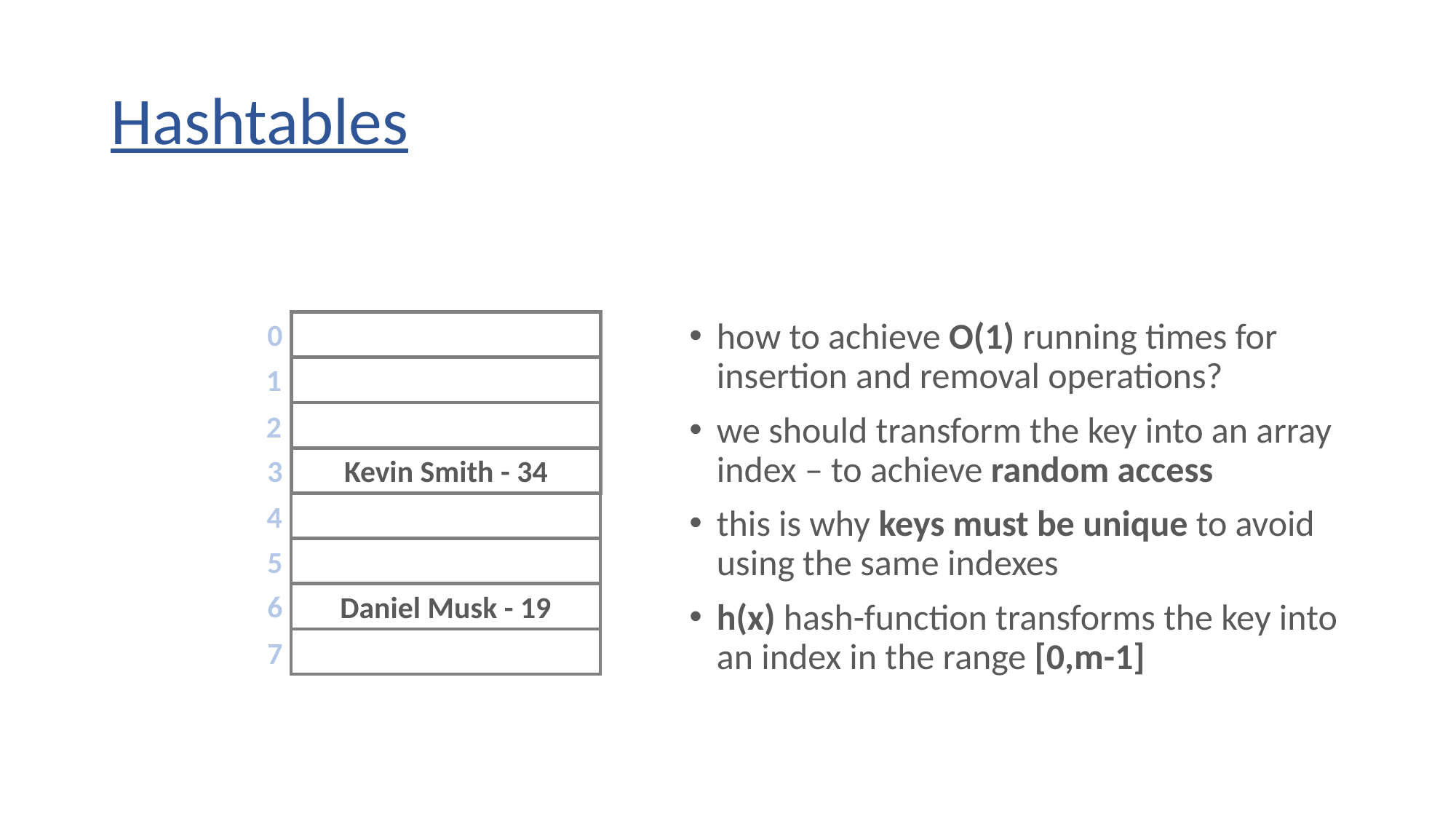

# Hashtables
0
45
how to achieve O(1) running times for insertion and removal operations?
we should transform the key into an array index – to achieve random access
this is why keys must be unique to avoid using the same indexes
h(x) hash-function transforms the key into an index in the range [0,m-1]
1
34
2
12
3
Kevin Smith - 34
4
9
5
1
6
Daniel Musk - 19
7
11